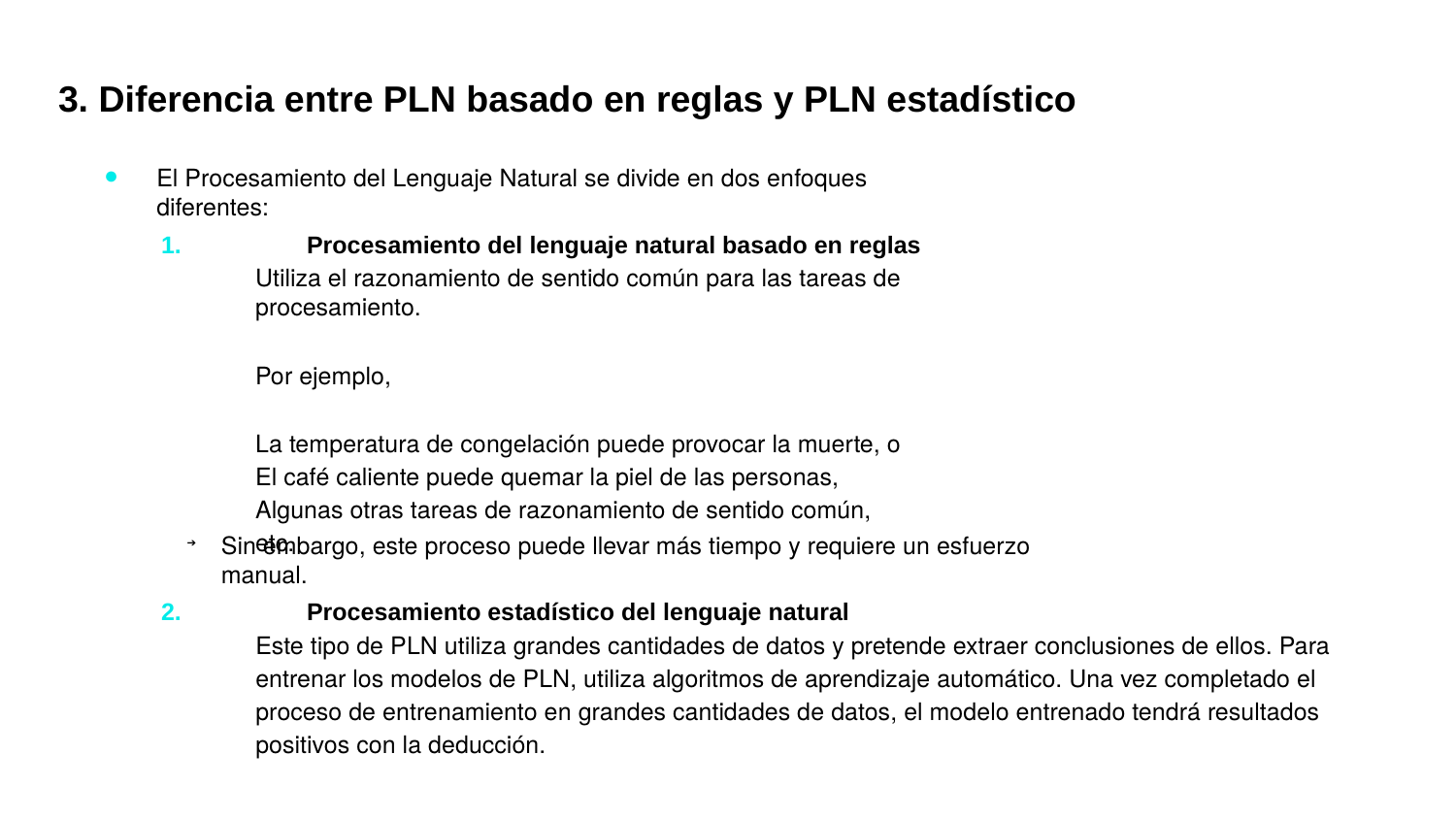

# 3. Diferencia entre PLN basado en reglas y PLN estadístico
●
El Procesamiento del Lenguaje Natural se divide en dos enfoques diferentes:
1.	Procesamiento del lenguaje natural basado en reglas
Utiliza el razonamiento de sentido común para las tareas de procesamiento.

Por ejemplo,

La temperatura de congelación puede provocar la muerte, o El café caliente puede quemar la piel de las personas, Algunas otras tareas de razonamiento de sentido común, etc.
Sin embargo, este proceso puede llevar más tiempo y requiere un esfuerzo manual.
➔
2.	Procesamiento estadístico del lenguaje natural
Este tipo de PLN utiliza grandes cantidades de datos y pretende extraer conclusiones de ellos. Para entrenar los modelos de PLN, utiliza algoritmos de aprendizaje automático. Una vez completado el
proceso de entrenamiento en grandes cantidades de datos, el modelo entrenado tendrá resultados positivos con la deducción.